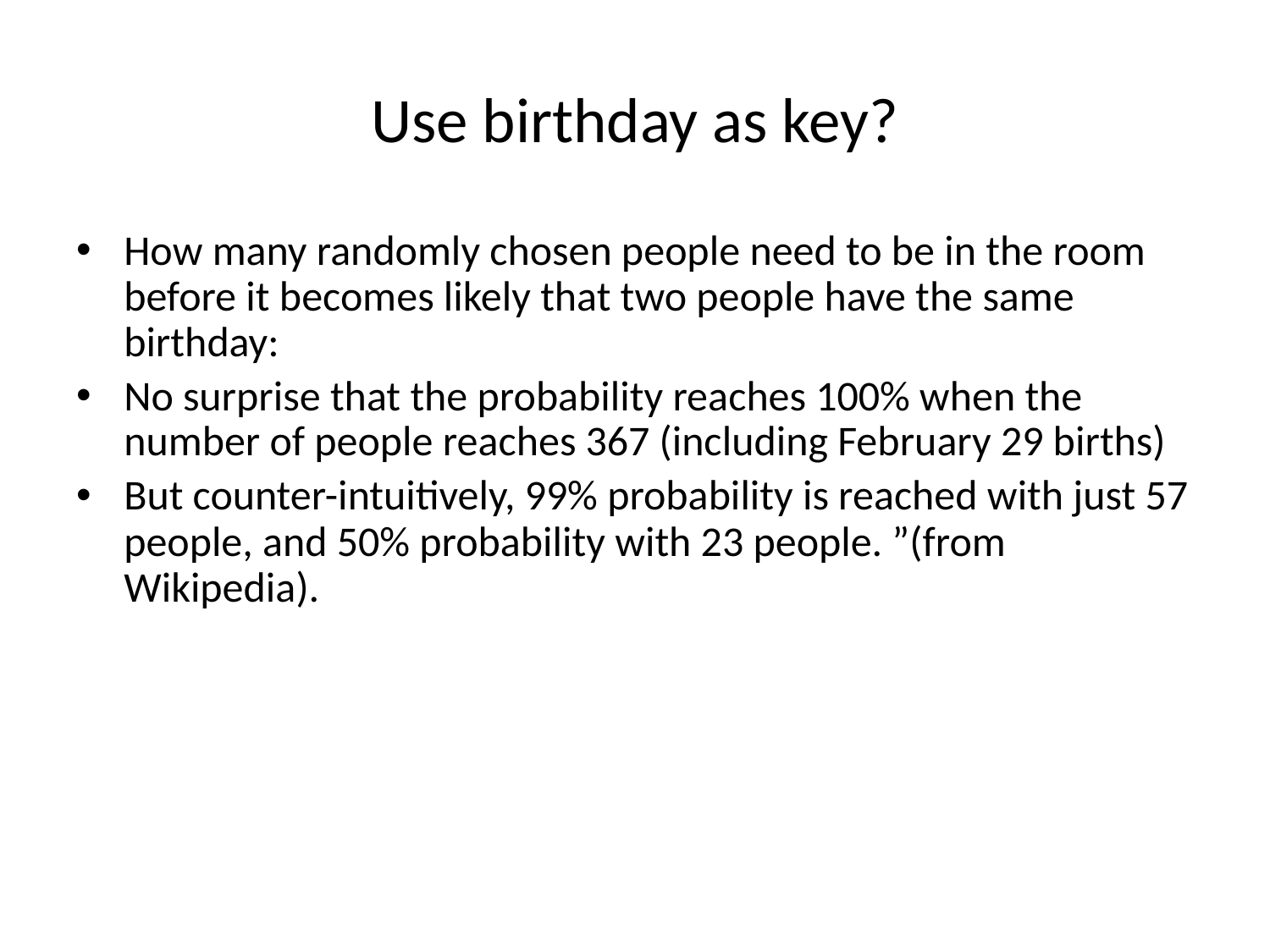

# Use birthday as key?
How many randomly chosen people need to be in the room before it becomes likely that two people have the same birthday:
No surprise that the probability reaches 100% when the number of people reaches 367 (including February 29 births)
But counter-intuitively, 99% probability is reached with just 57 people, and 50% probability with 23 people. ”(from Wikipedia).